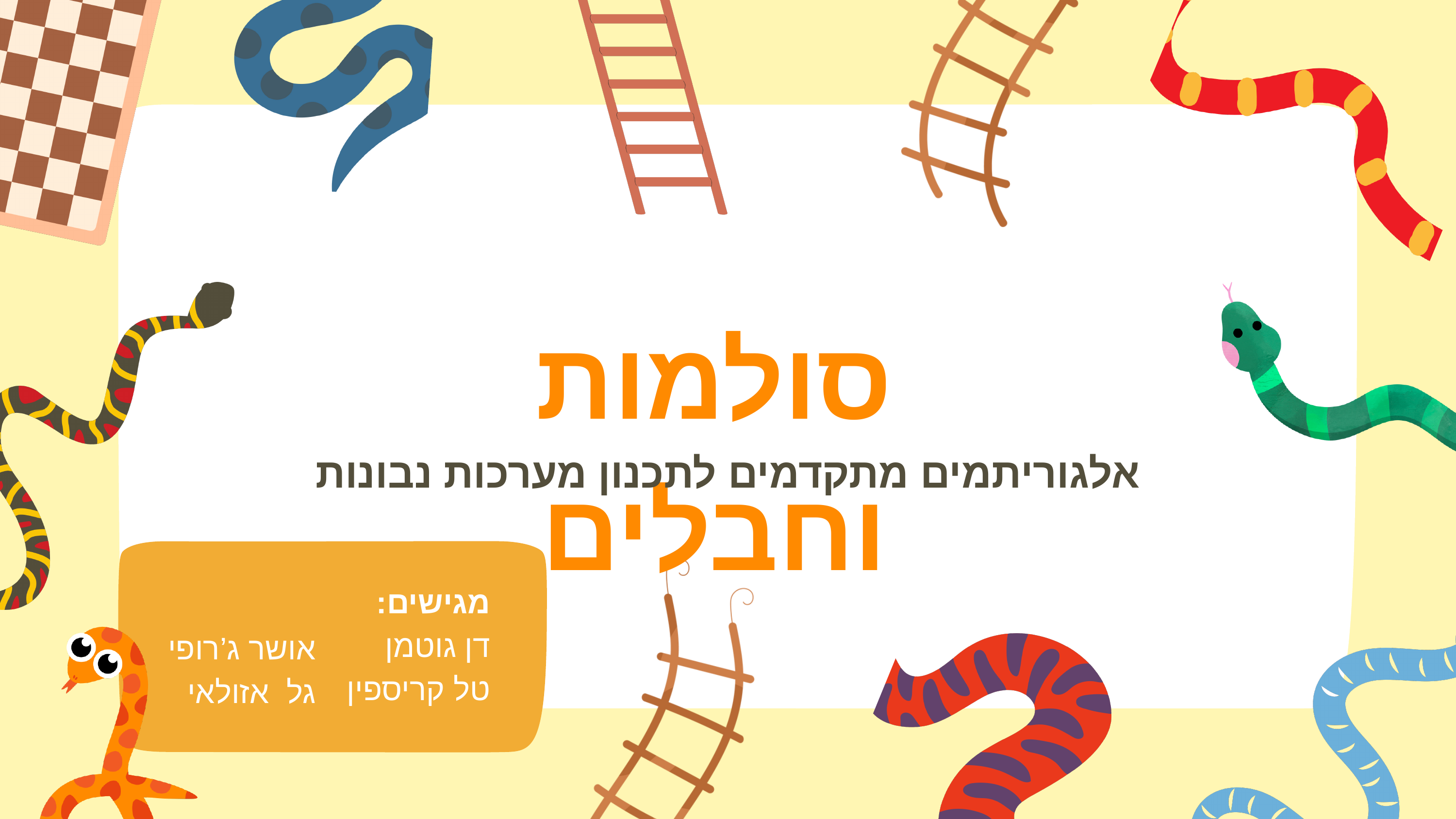

סולמות וחבלים
אלגוריתמים מתקדמים לתכנון מערכות נבונות

מגישים:
דן גוטמן
טל קריספין

אושר ג’רופי
גל  אזולאי